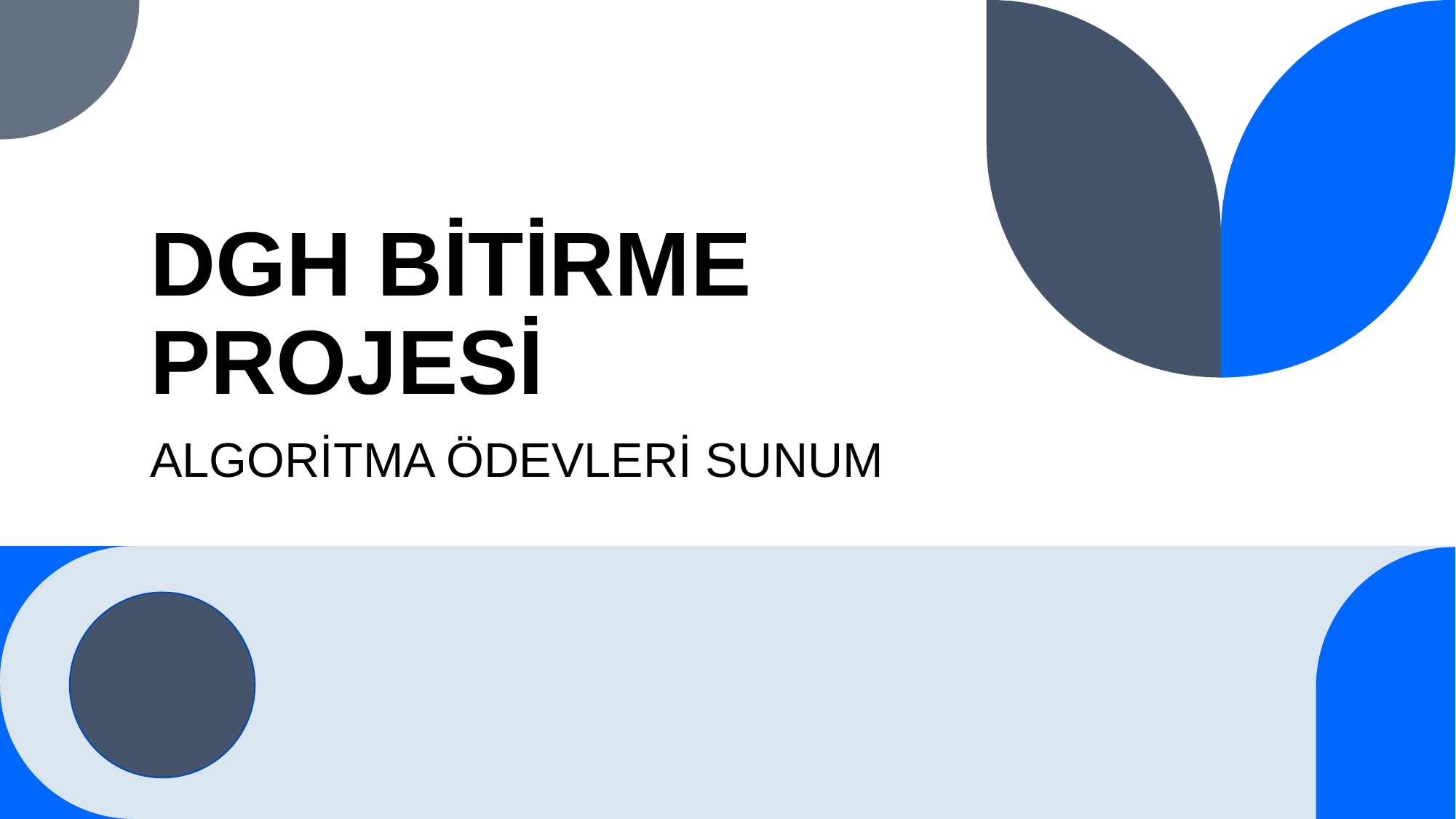

# DGH BİTİRME PROJESİ
ALGORİTMA ÖDEVLERİ SUNUM